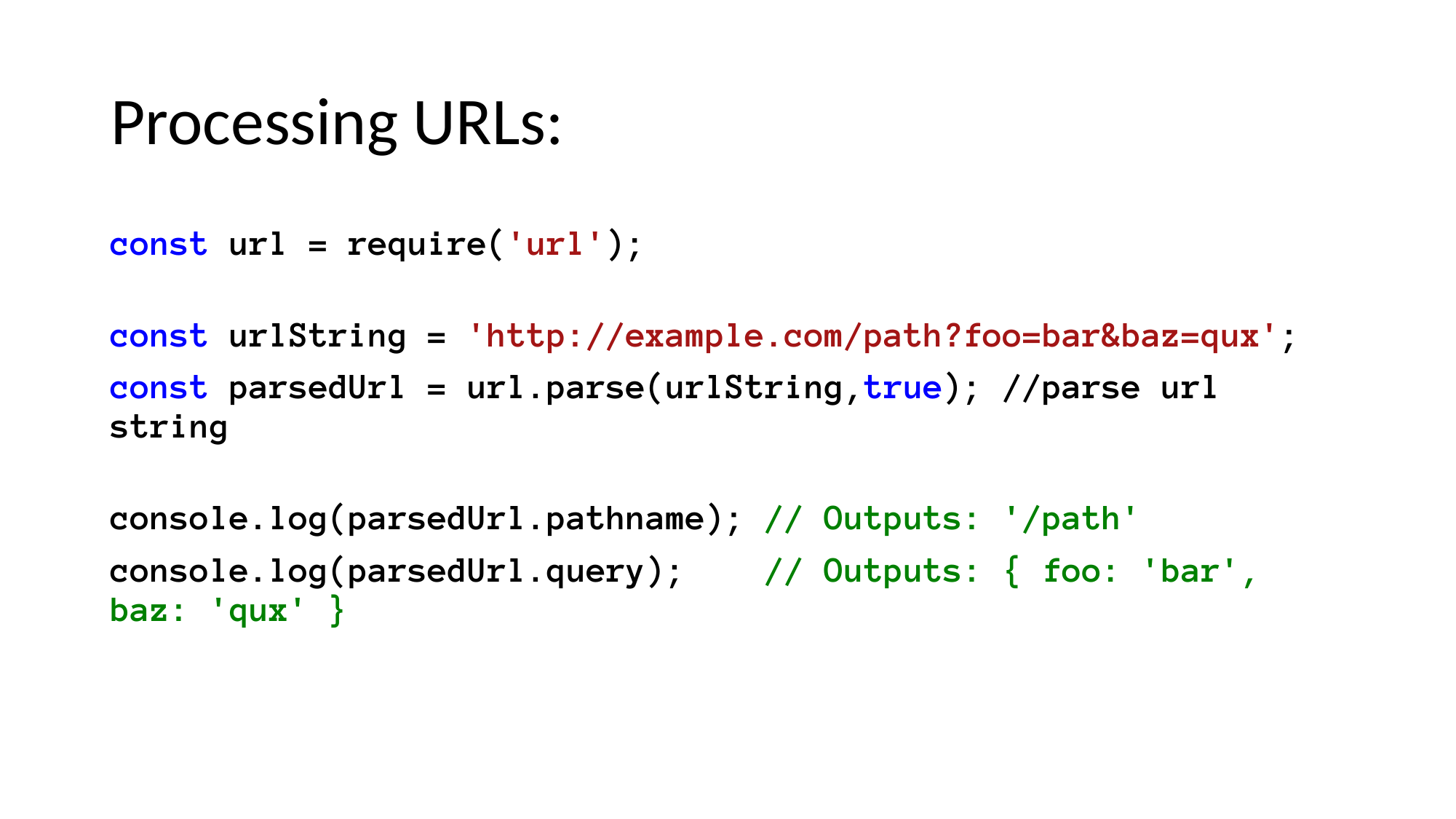

# Processing URLs:
const url = require('url');
const urlString = 'http://example.com/path?foo=bar&baz=qux';
const parsedUrl = url.parse(urlString,true); //parse url string
console.log(parsedUrl.pathname); // Outputs: '/path'
console.log(parsedUrl.query);    // Outputs: { foo: 'bar', baz: 'qux' }